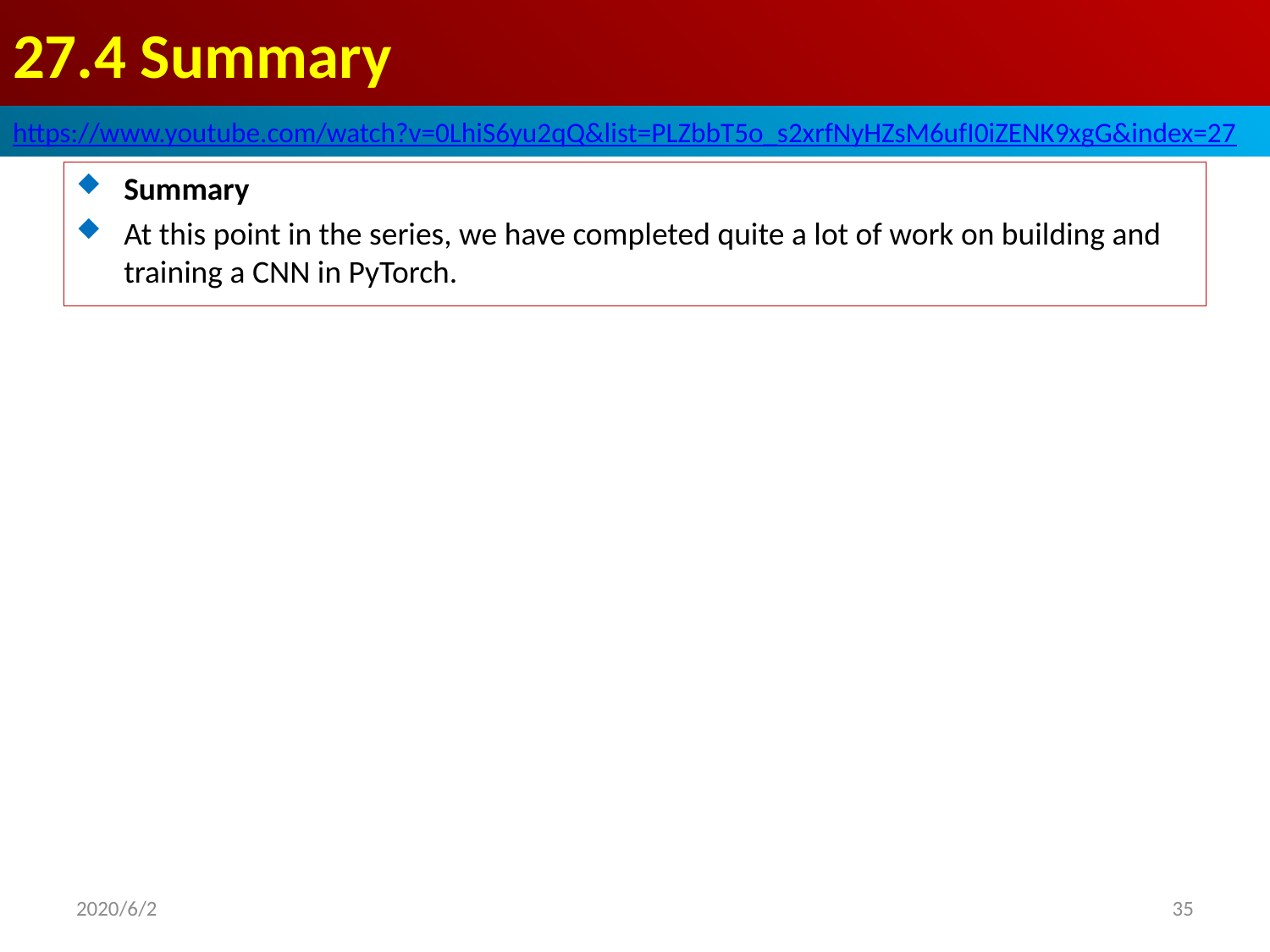

# 27.4 Summary
https://www.youtube.com/watch?v=0LhiS6yu2qQ&list=PLZbbT5o_s2xrfNyHZsM6ufI0iZENK9xgG&index=27
Summary
At this point in the series, we have completed quite a lot of work on building and training a CNN in PyTorch.
2020/6/2
35